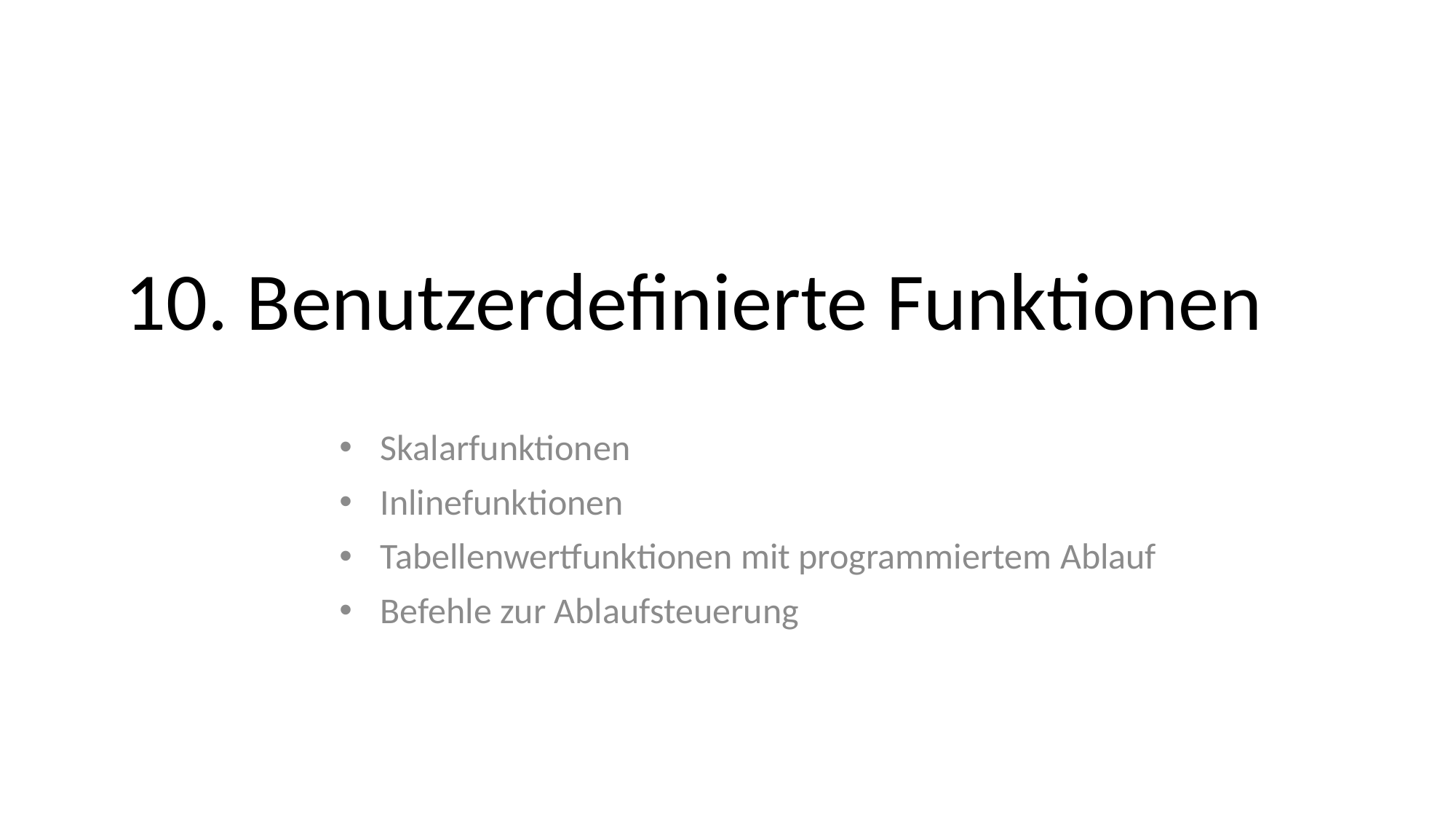

# 10. Benutzerdefinierte Funktionen
Skalarfunktionen
Inlinefunktionen
Tabellenwertfunktionen mit programmiertem Ablauf
Befehle zur Ablaufsteuerung